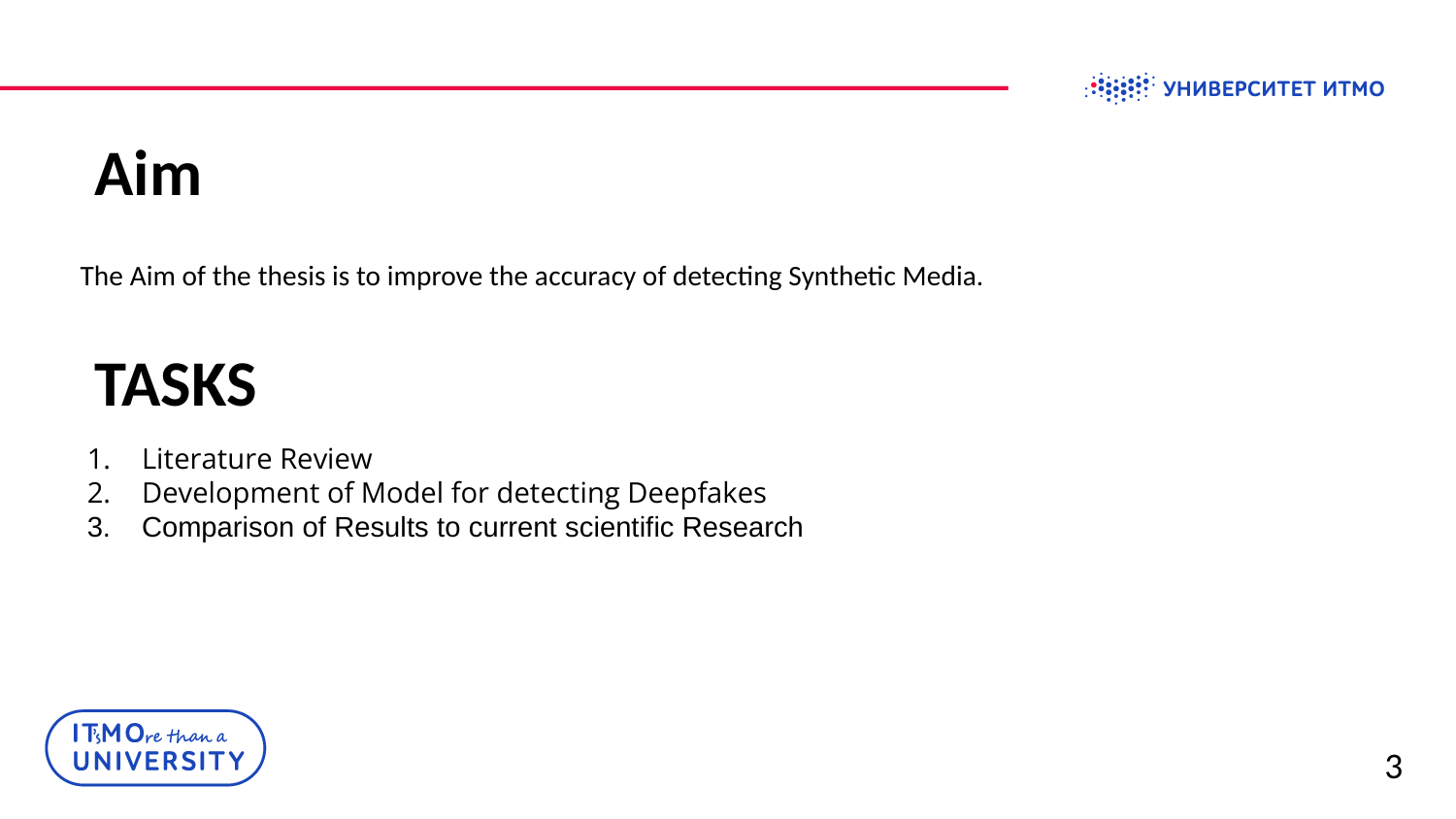

# Aim
The Aim of the thesis is to improve the accuracy of detecting Synthetic Media.

 TASKS
Literature Review
Development of Model for detecting Deepfakes
Comparison of Results to current scientific Research
3